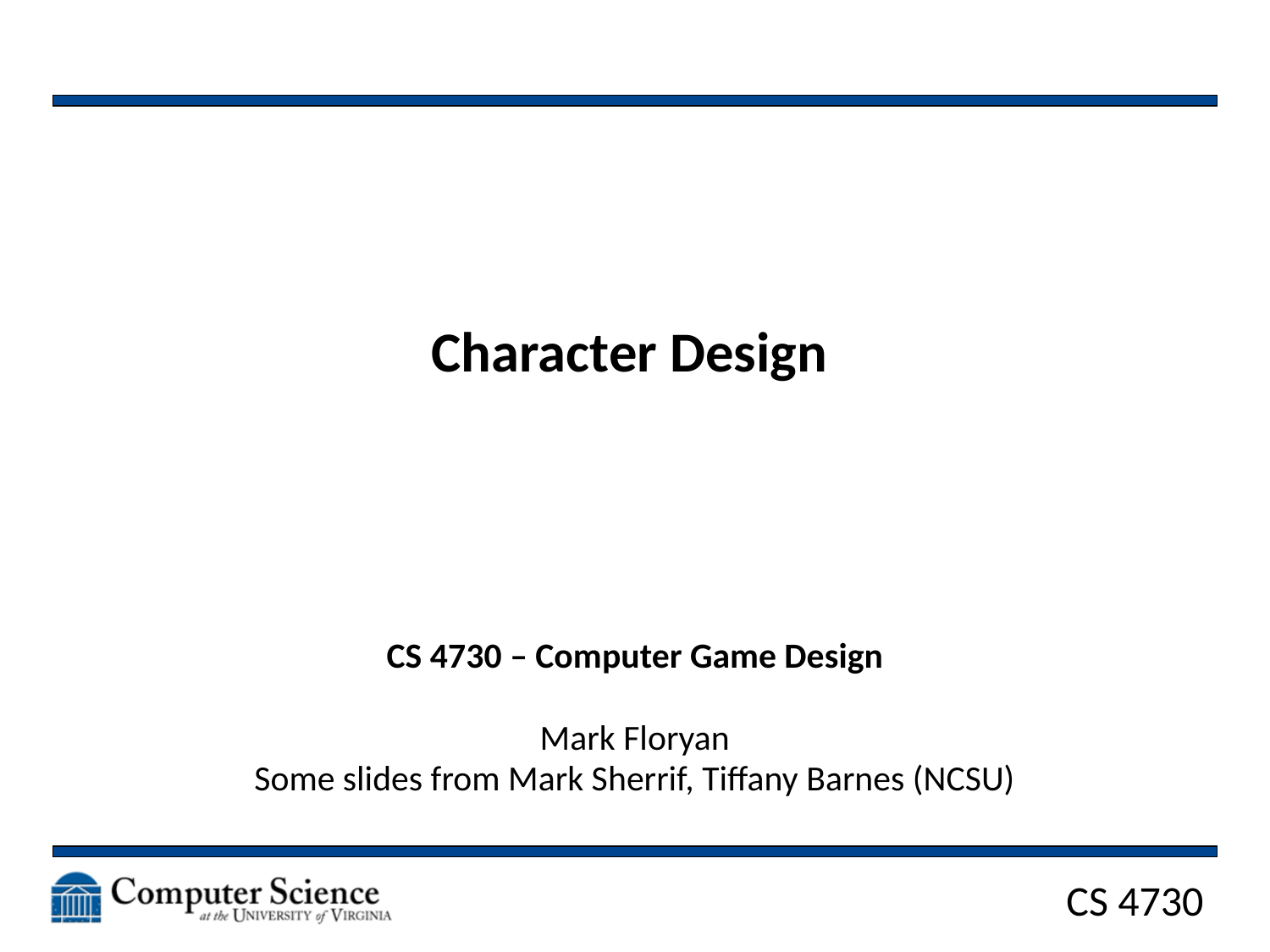

# Character Design
CS 4730 – Computer Game Design

Mark Floryan
Some slides from Mark Sherrif, Tiffany Barnes (NCSU)